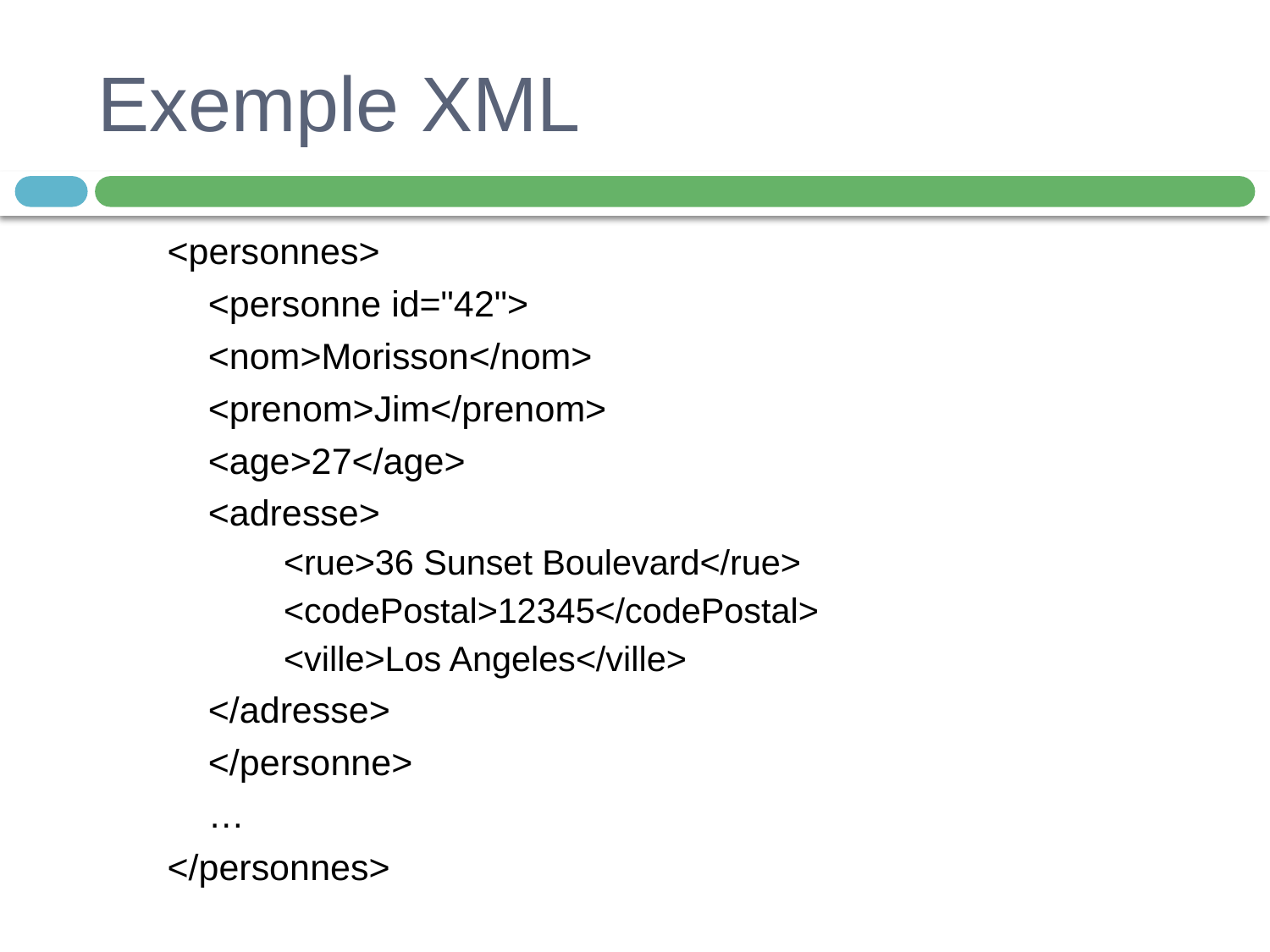

# Exemple XML
<personnes>
	<personne id="42">
		<nom>Morisson</nom>
		<prenom>Jim</prenom>
		<age>27</age>
		<adresse>
		<rue>36 Sunset Boulevard</rue>
		<codePostal>12345</codePostal>
		<ville>Los Angeles</ville>
		</adresse>
	</personne>
	…
</personnes>